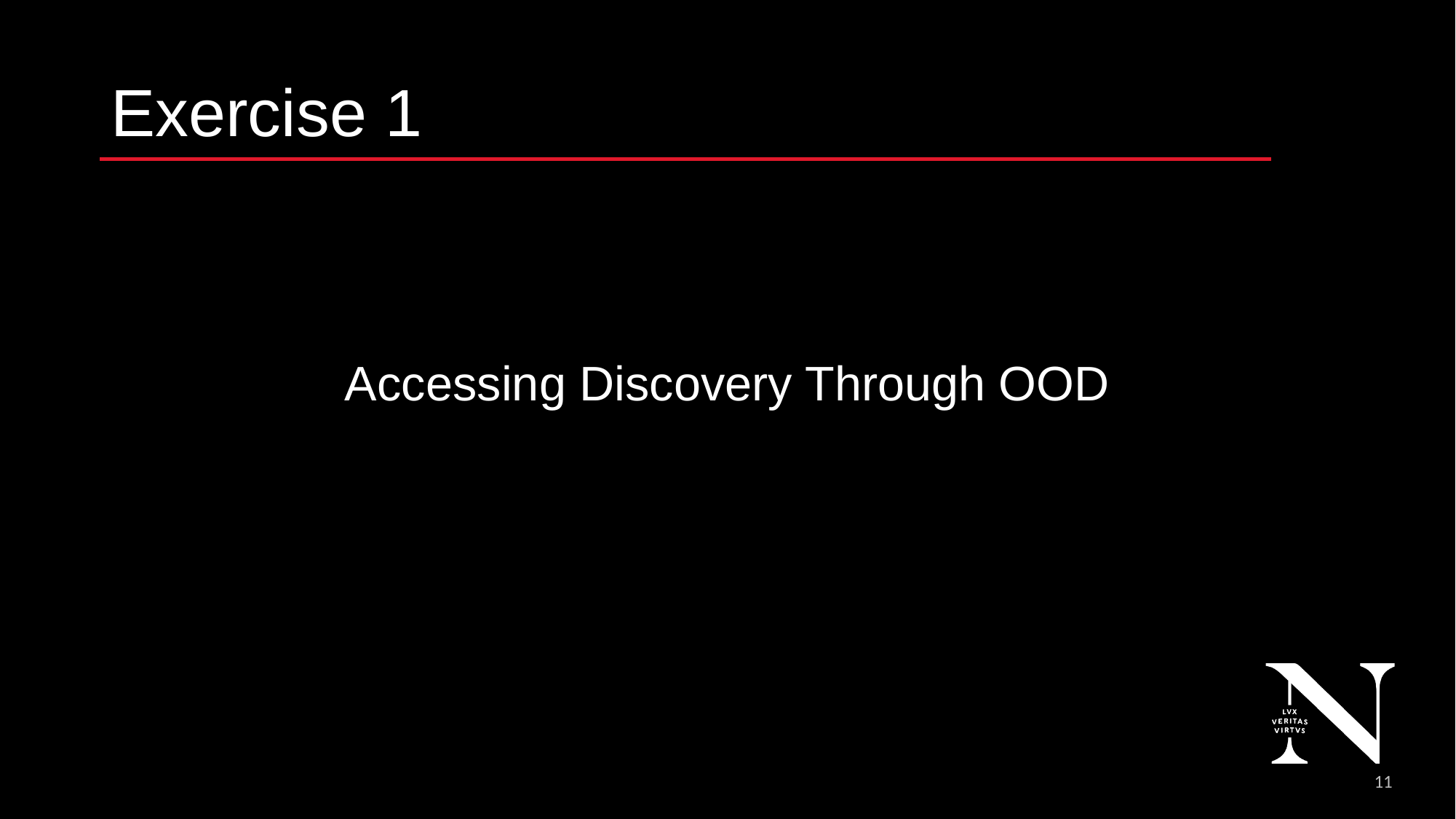

# Exercise 1
Accessing Discovery Through OOD
11